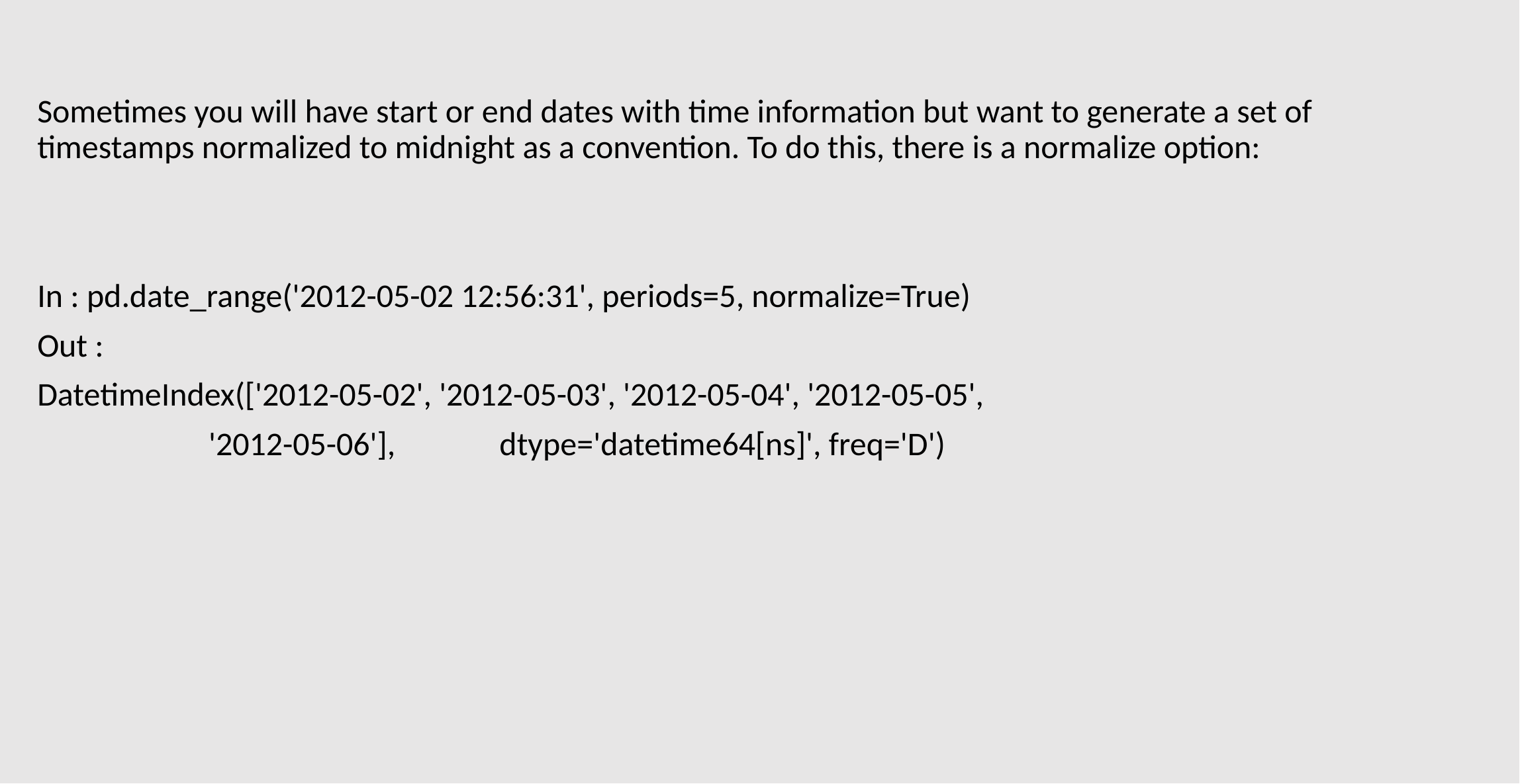

Sometimes you will have start or end dates with time information but want to generate a set of timestamps normalized to midnight as a convention. To do this, there is a normalize option:

In : pd.date_range('2012-05-02 12:56:31', periods=5, normalize=True)
Out :
DatetimeIndex(['2012-05-02', '2012-05-03', '2012-05-04', '2012-05-05',
                       '2012-05-06'],              dtype='datetime64[ns]', freq='D')